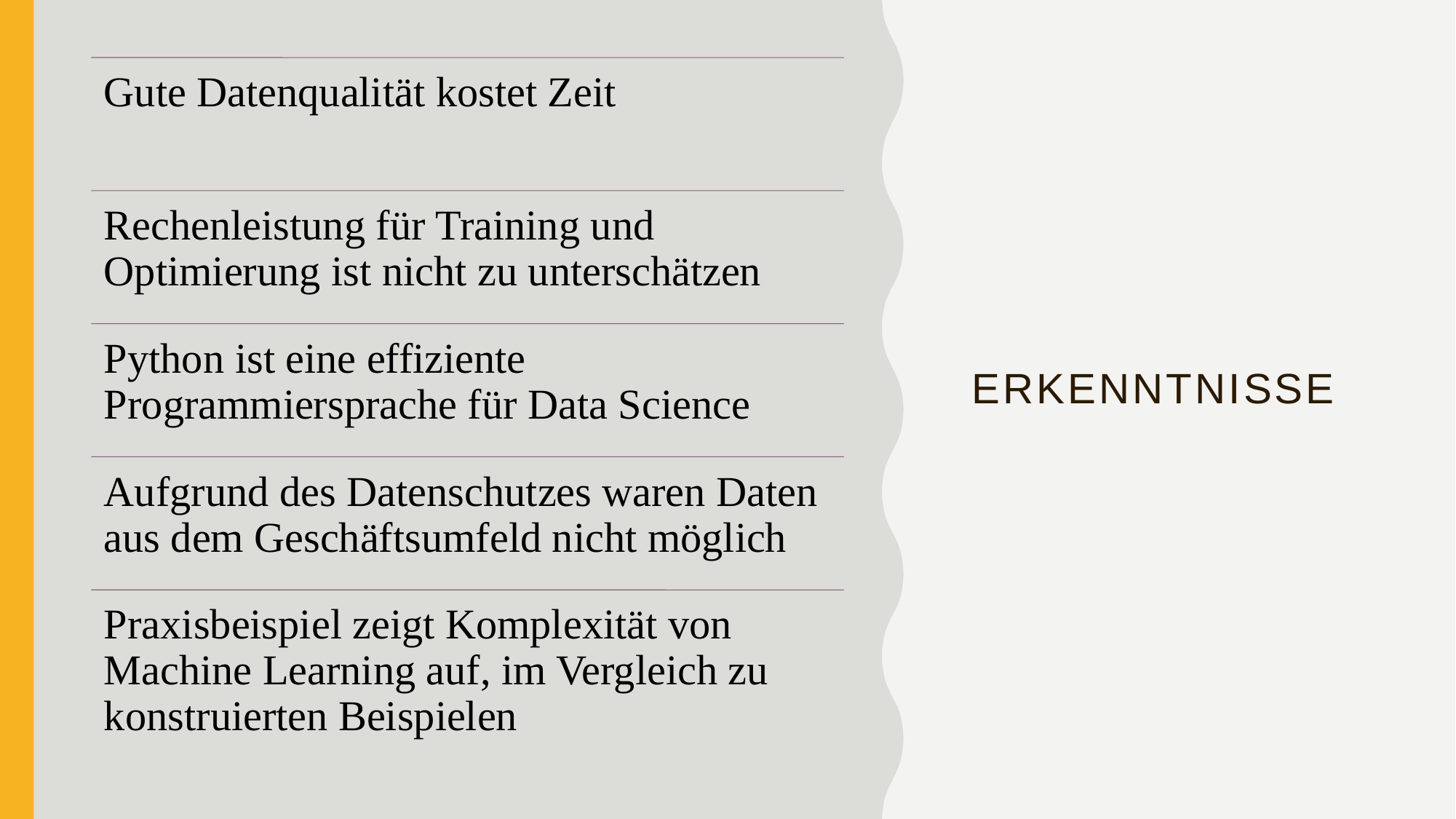

Gute Datenqualität kostet Zeit
Rechenleistung für Training und Optimierung ist nicht zu unterschätzen
Python ist eine effiziente Programmiersprache für Data Science
Aufgrund des Datenschutzes waren Daten aus dem Geschäftsumfeld nicht möglich
Praxisbeispiel zeigt Komplexität von Machine Learning auf, im Vergleich zu konstruierten Beispielen
# ERKENNTNISSE